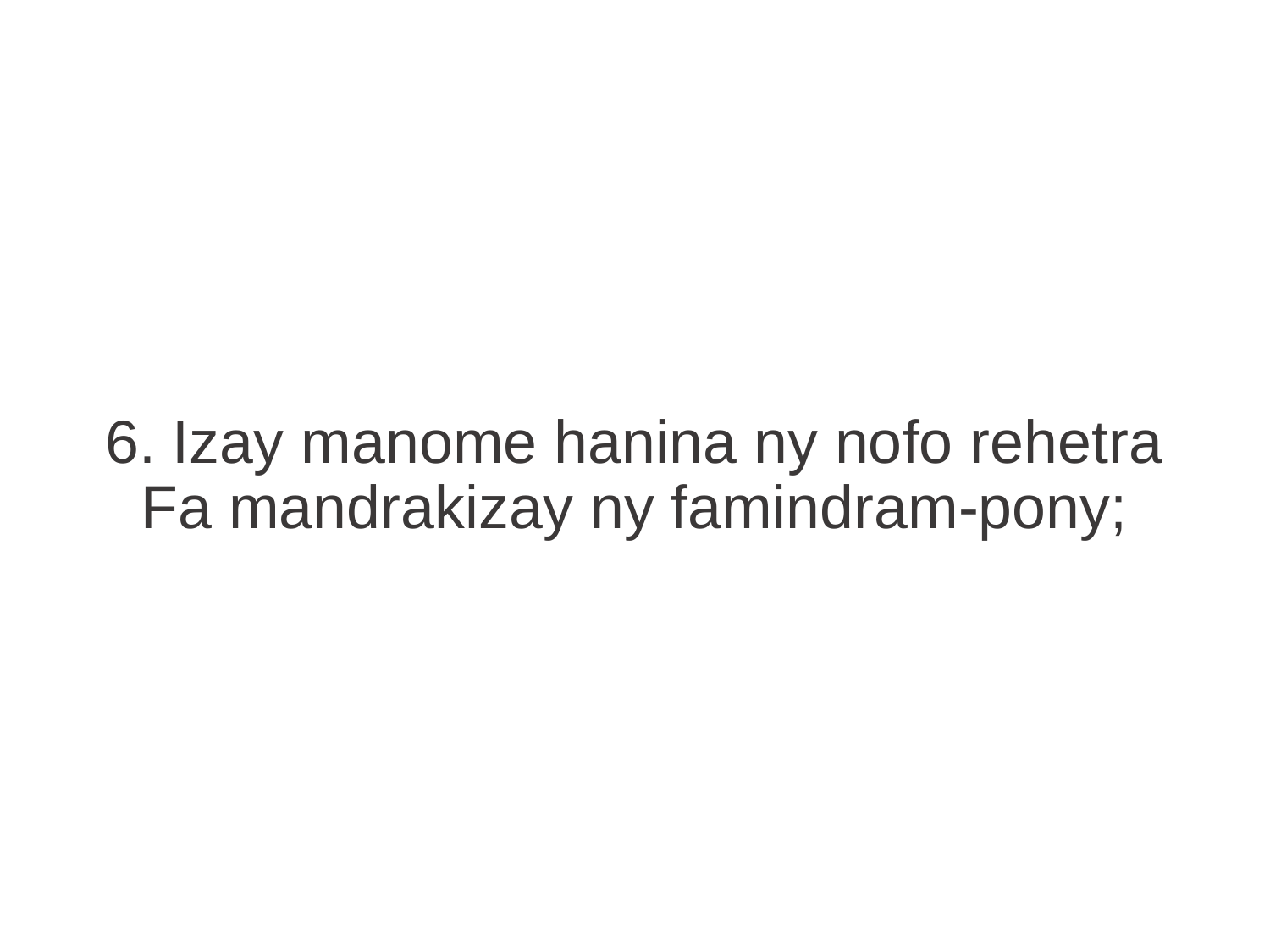

6. Izay manome hanina ny nofo rehetra
Fa mandrakizay ny famindram-pony;